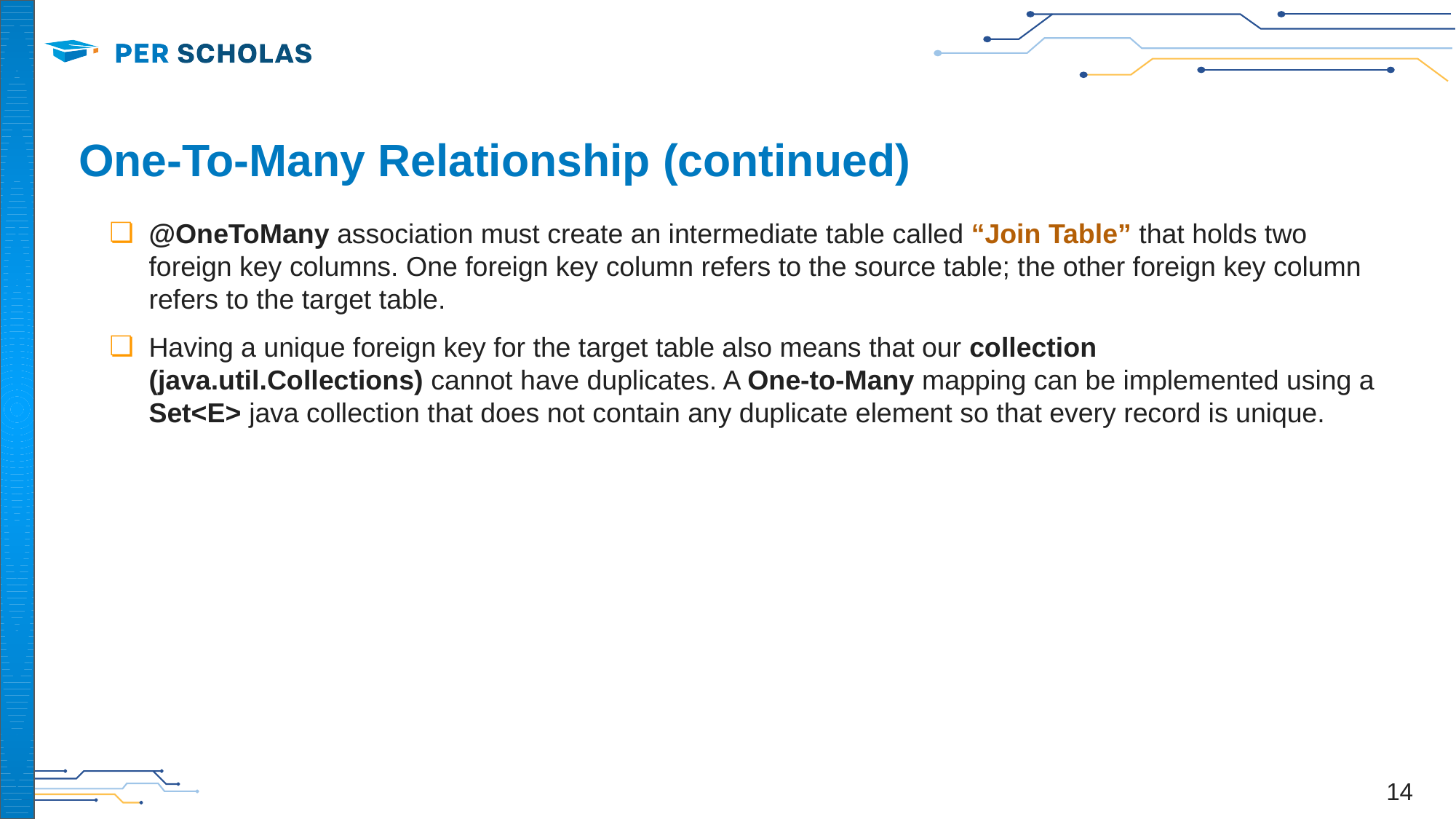

# One-To-Many Relationship (continued)
@OneToMany association must create an intermediate table called “Join Table” that holds two foreign key columns. One foreign key column refers to the source table; the other foreign key column refers to the target table.
Having a unique foreign key for the target table also means that our collection (java.util.Collections) cannot have duplicates. A One-to-Many mapping can be implemented using a Set<E> java collection that does not contain any duplicate element so that every record is unique.

14